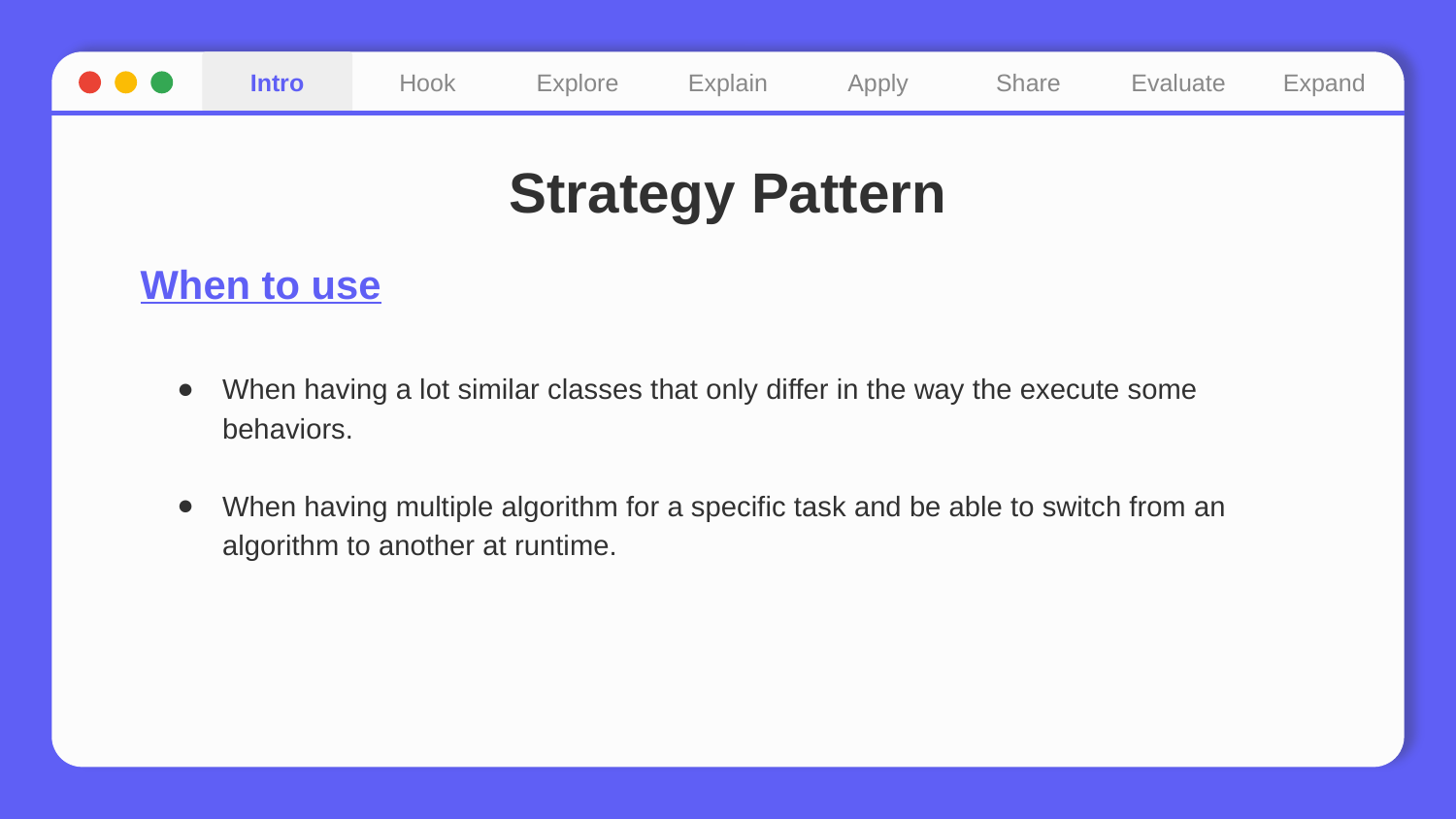

Intro
Hook
Explore
Explain
Apply
Share
Evaluate
Expand

# Strategy Pattern
When to use
When having a lot similar classes that only differ in the way the execute some behaviors.

When having multiple algorithm for a specific task and be able to switch from an algorithm to another at runtime.